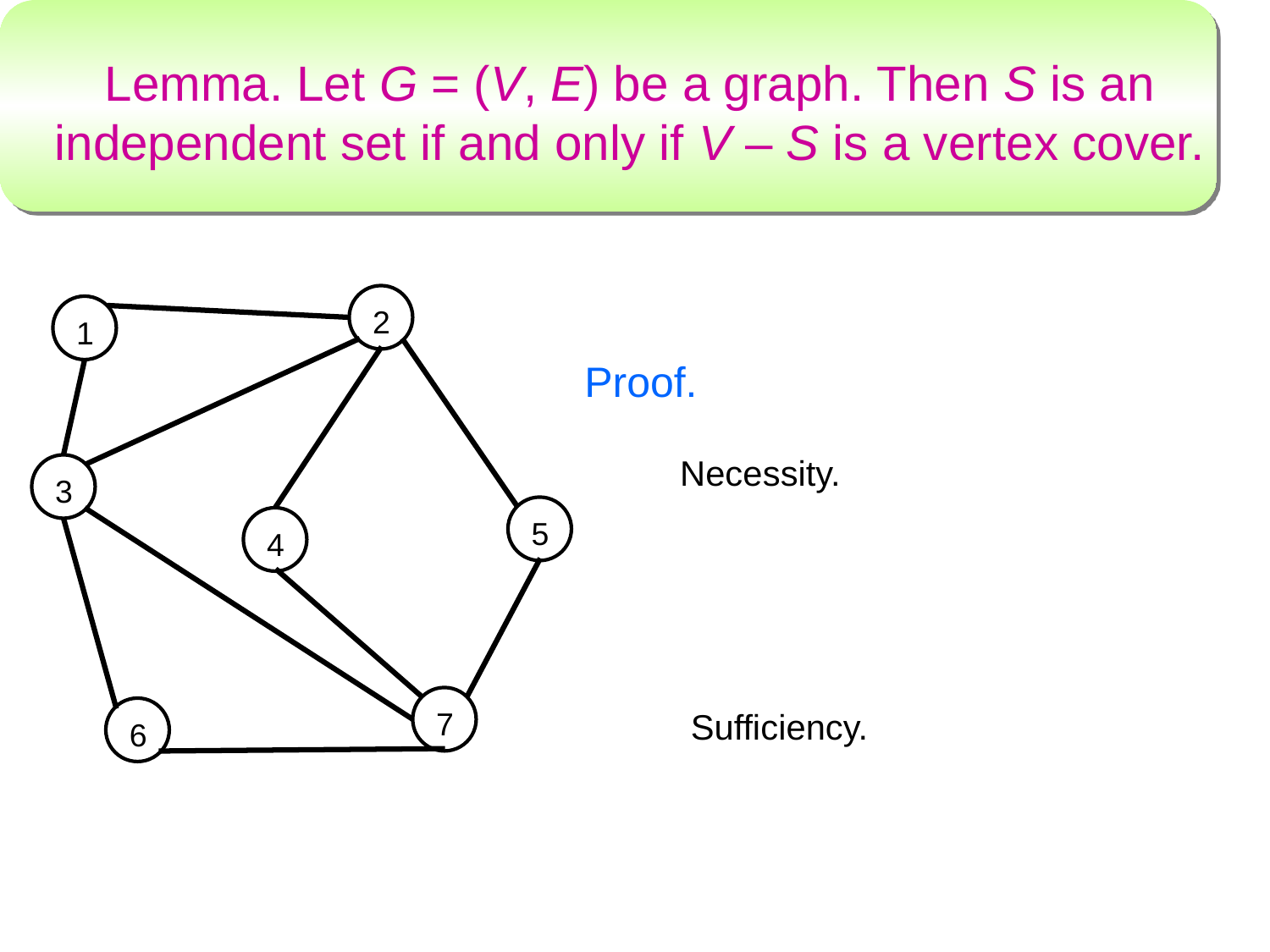

# Lemma. Let G = (V, E) be a graph. Then S is an independent set if and only if V – S is a vertex cover.

2

1

3

5

4

7

6
Proof.
Necessity.
Sufficiency.